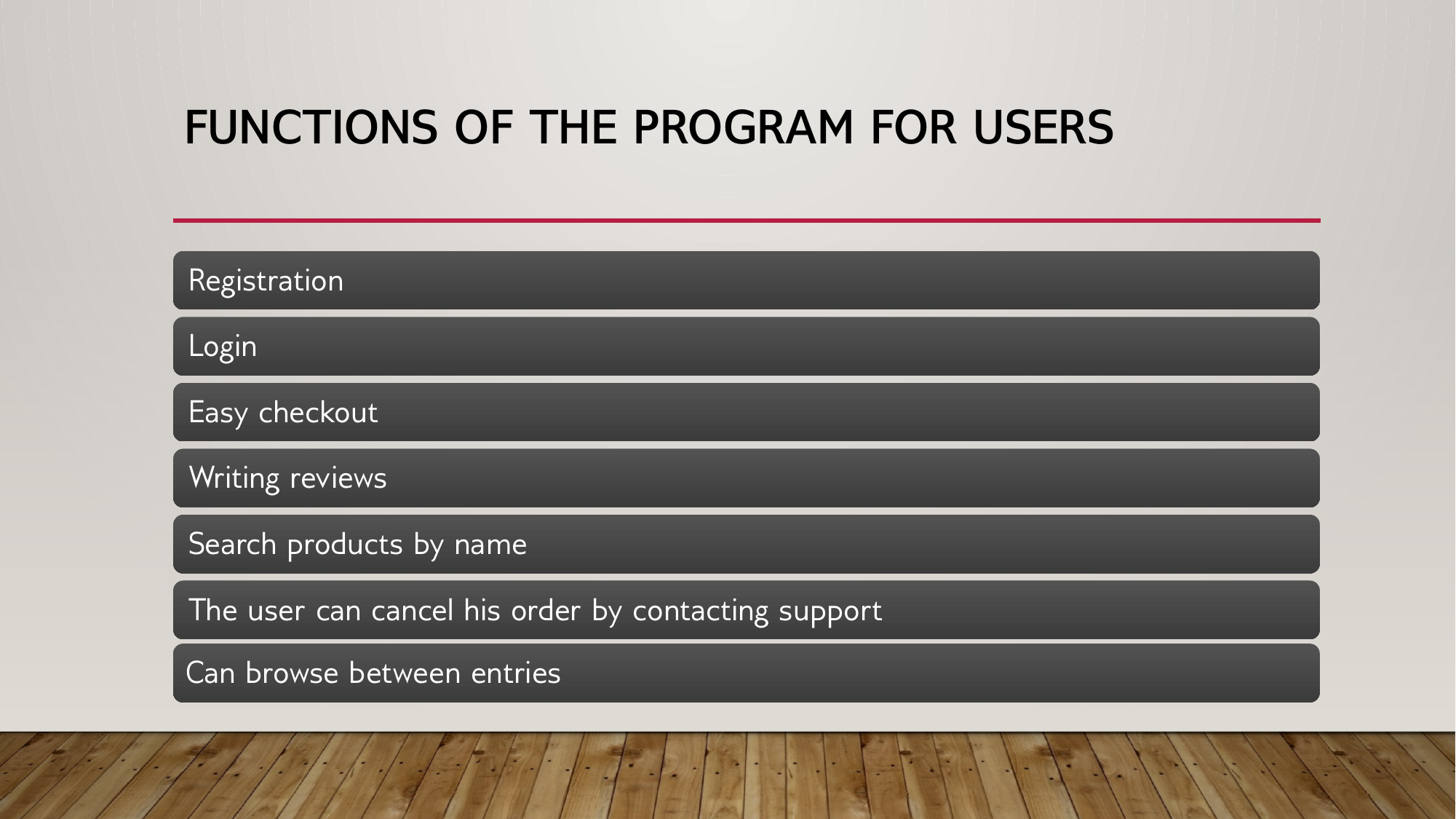

# Functions of the program for users
Registration
Login
Easy checkout
Writing reviews
Search products by name
The user can cancel his order by contacting support

Can browse between entries